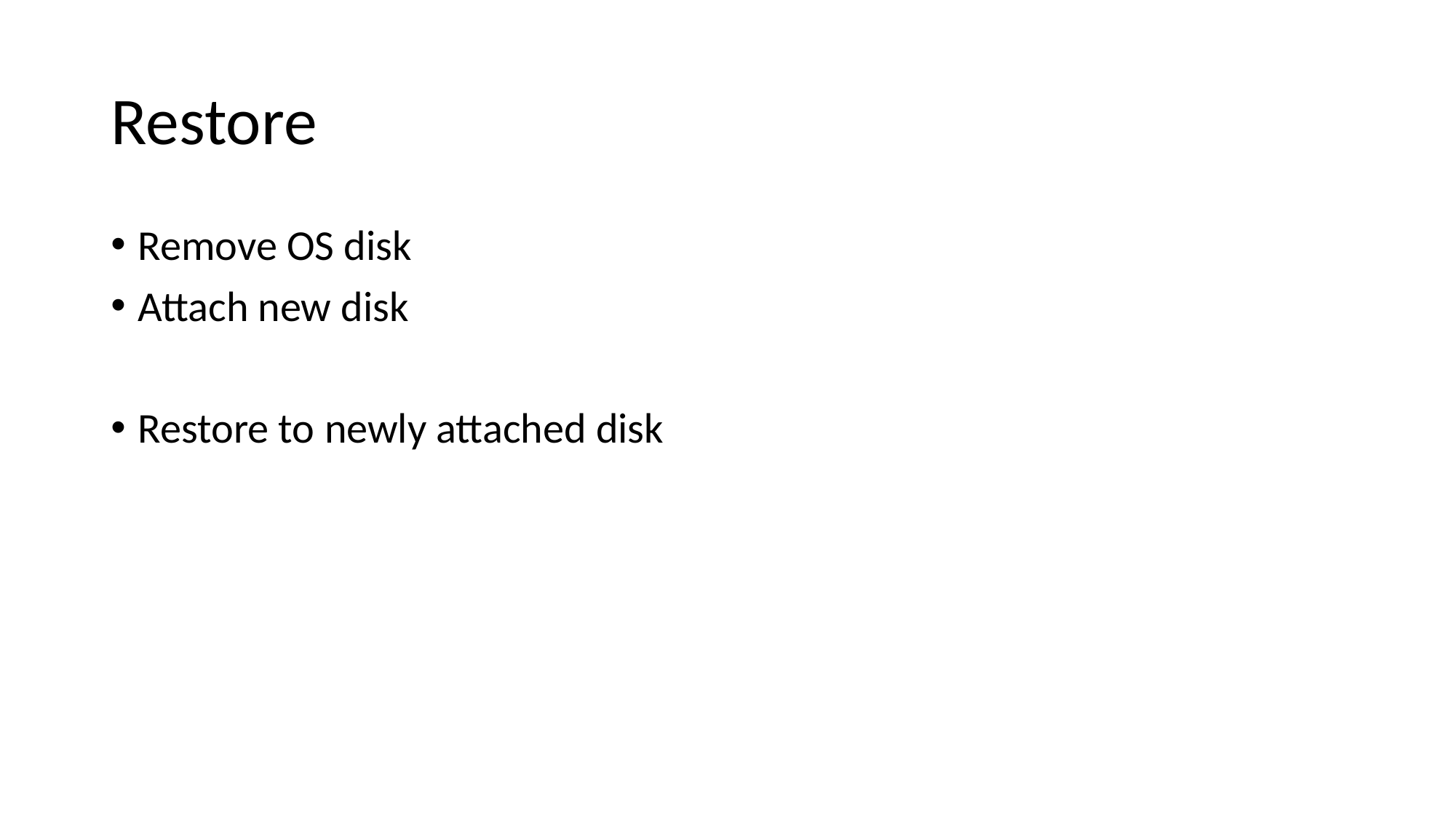

# Restore
Remove OS disk
Attach new disk

Restore to newly attached disk